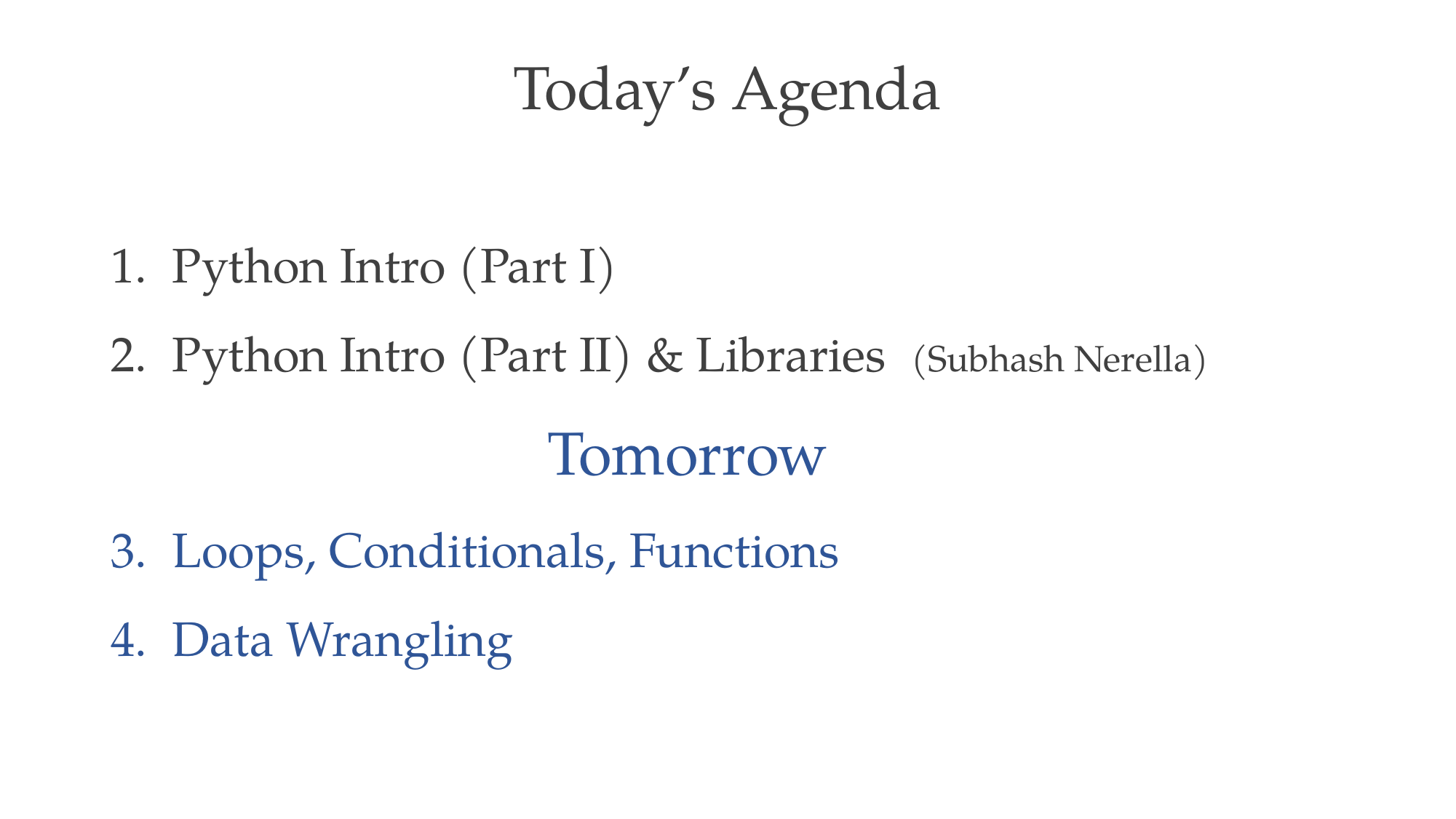

# Today’s Agenda
Python Intro (Part I)
Python Intro (Part II) & Libraries  (Subhash Nerella)
				Tomorrow
Loops, Conditionals, Functions
Data Wrangling